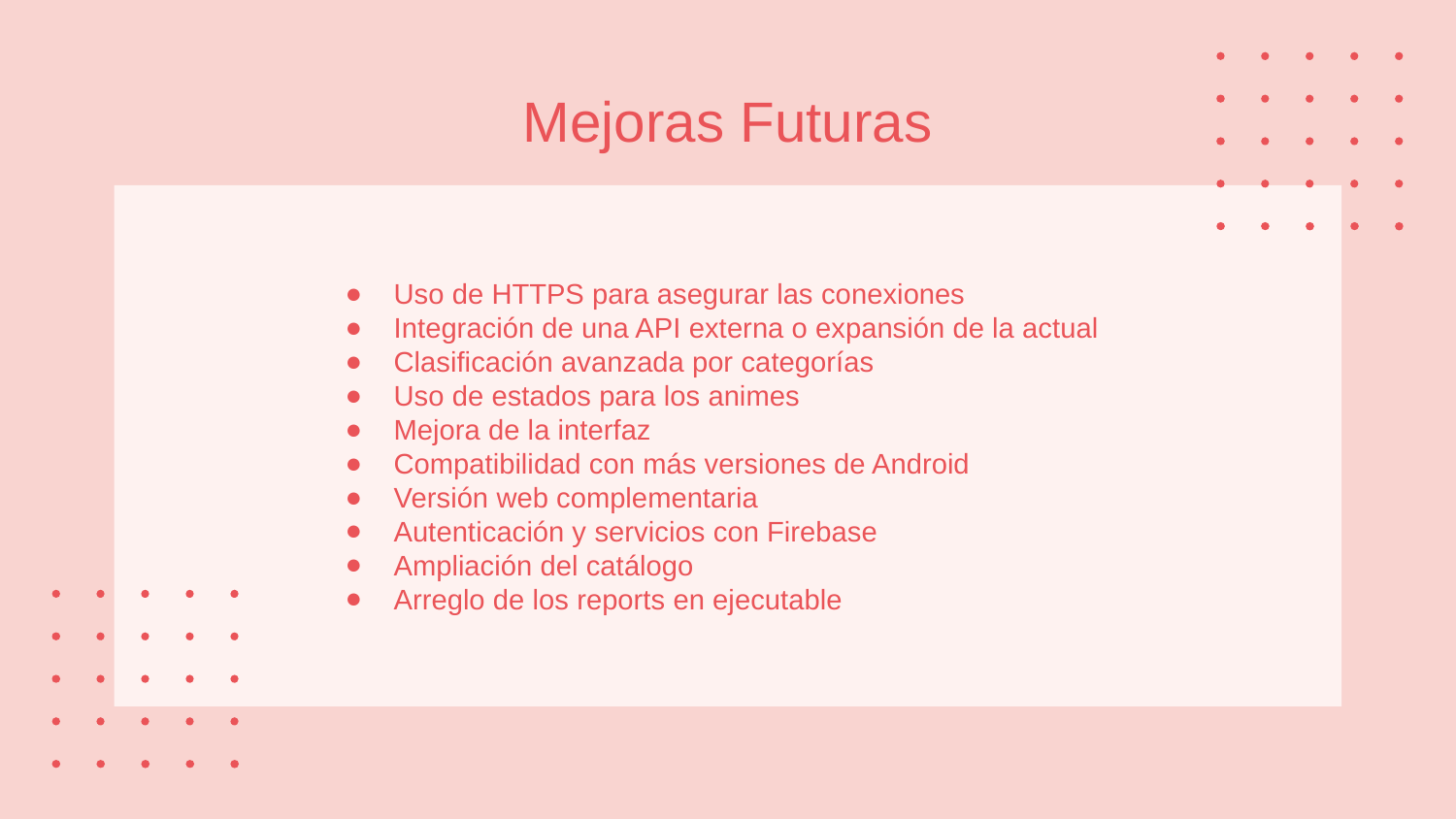

# Mejoras Futuras
Uso de HTTPS para asegurar las conexiones
Integración de una API externa o expansión de la actual
Clasificación avanzada por categorías
Uso de estados para los animes
Mejora de la interfaz
Compatibilidad con más versiones de Android
Versión web complementaria
Autenticación y servicios con Firebase
Ampliación del catálogo
Arreglo de los reports en ejecutable